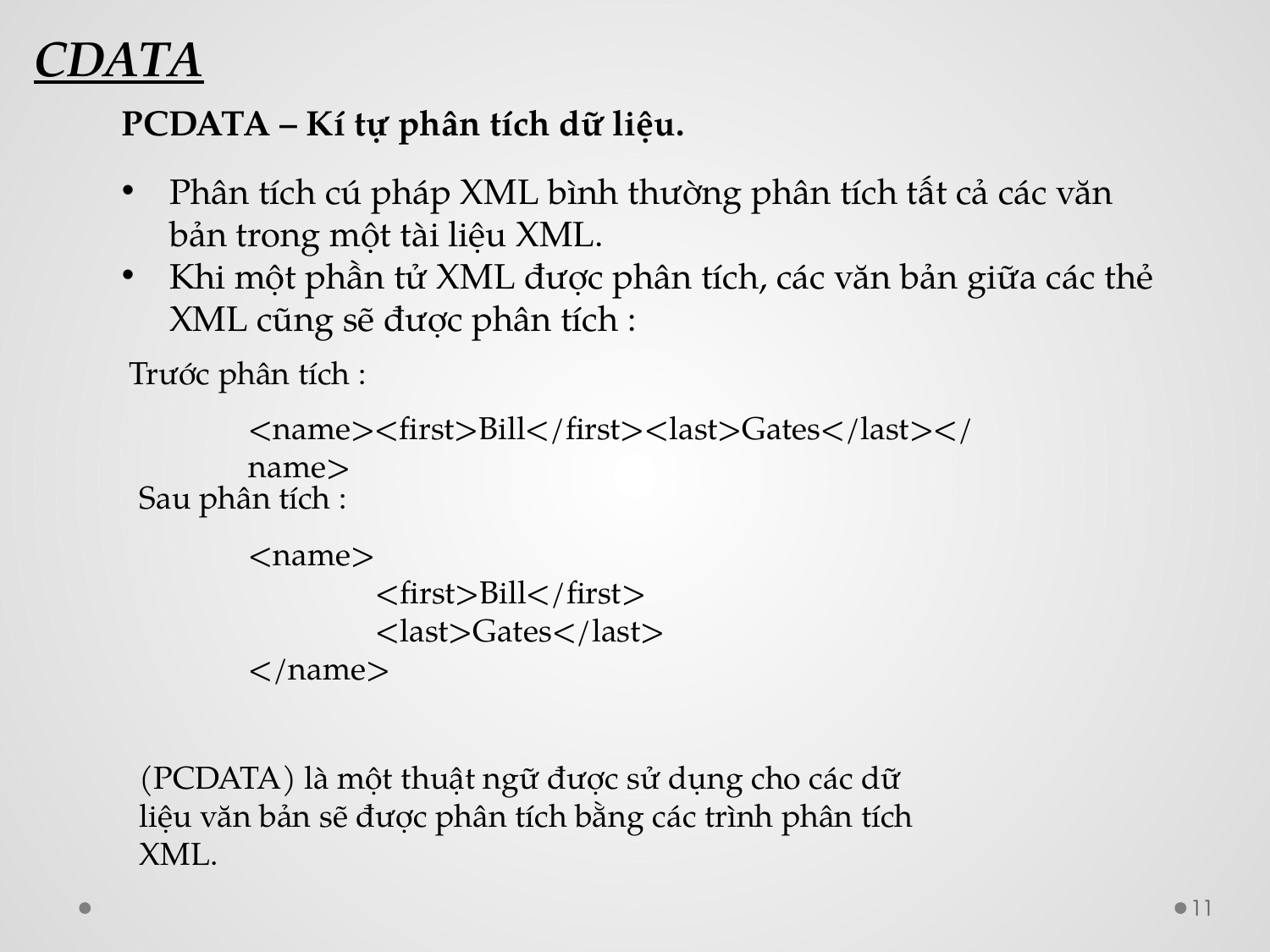

CDATA
PCDATA – Kí tự phân tích dữ liệu.
Phân tích cú pháp XML bình thường phân tích tất cả các văn bản trong một tài liệu XML.
Khi một phần tử XML được phân tích, các văn bản giữa các thẻ XML cũng sẽ được phân tích :
Trước phân tích :
<name><first>Bill</first><last>Gates</last></name>
Sau phân tích :
<name>
	<first>Bill</first>
	<last>Gates</last>
</name>
(PCDATA) là một thuật ngữ được sử dụng cho các dữ liệu văn bản sẽ được phân tích bằng các trình phân tích XML.
11